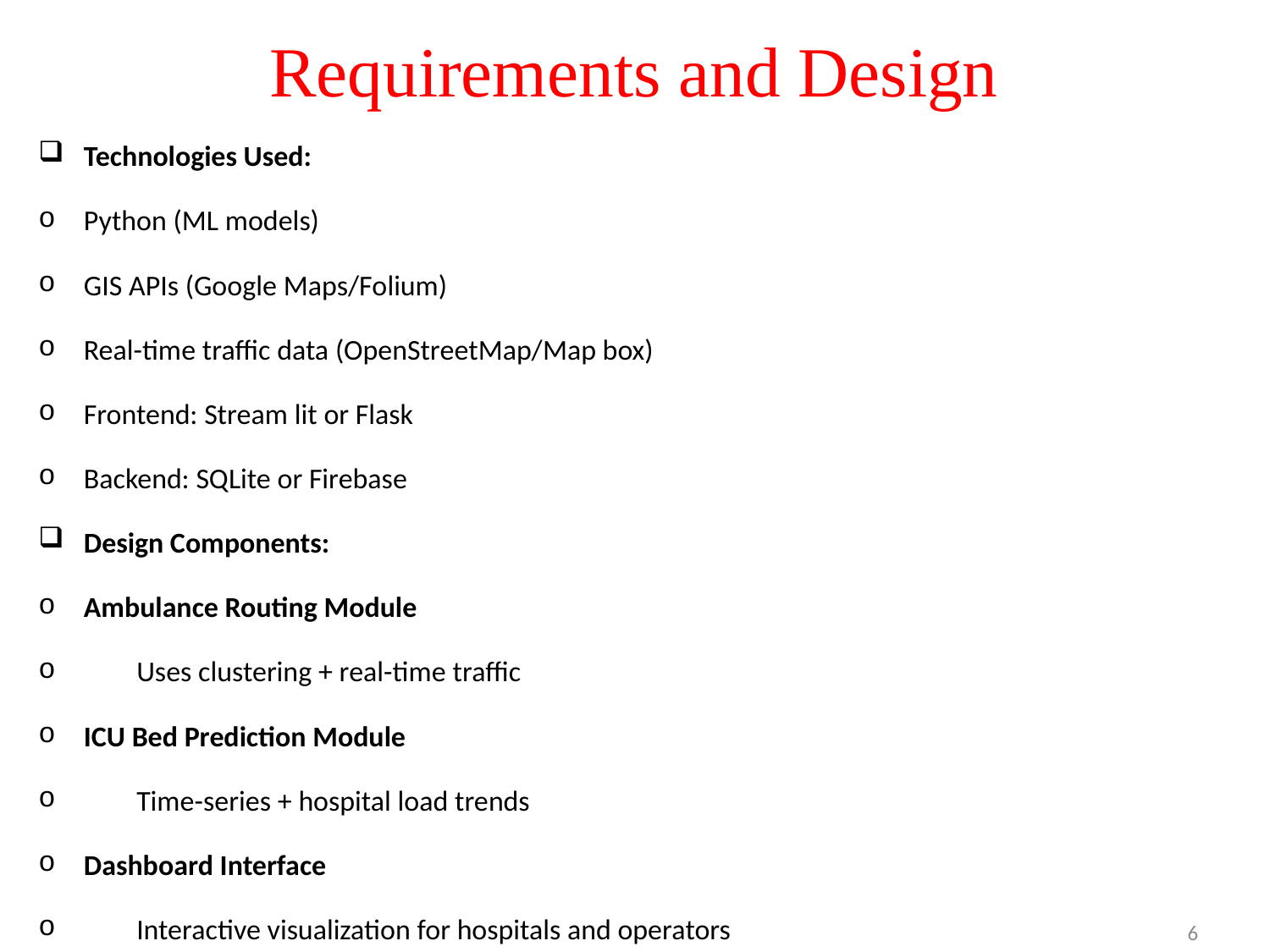

# Requirements and Design
Technologies Used:
Python (ML models)
GIS APIs (Google Maps/Folium)
Real-time traffic data (OpenStreetMap/Map box)
Frontend: Stream lit or Flask
Backend: SQLite or Firebase
Design Components:
Ambulance Routing Module
Uses clustering + real-time traffic
ICU Bed Prediction Module
Time-series + hospital load trends
Dashboard Interface
Interactive visualization for hospitals and operators

6